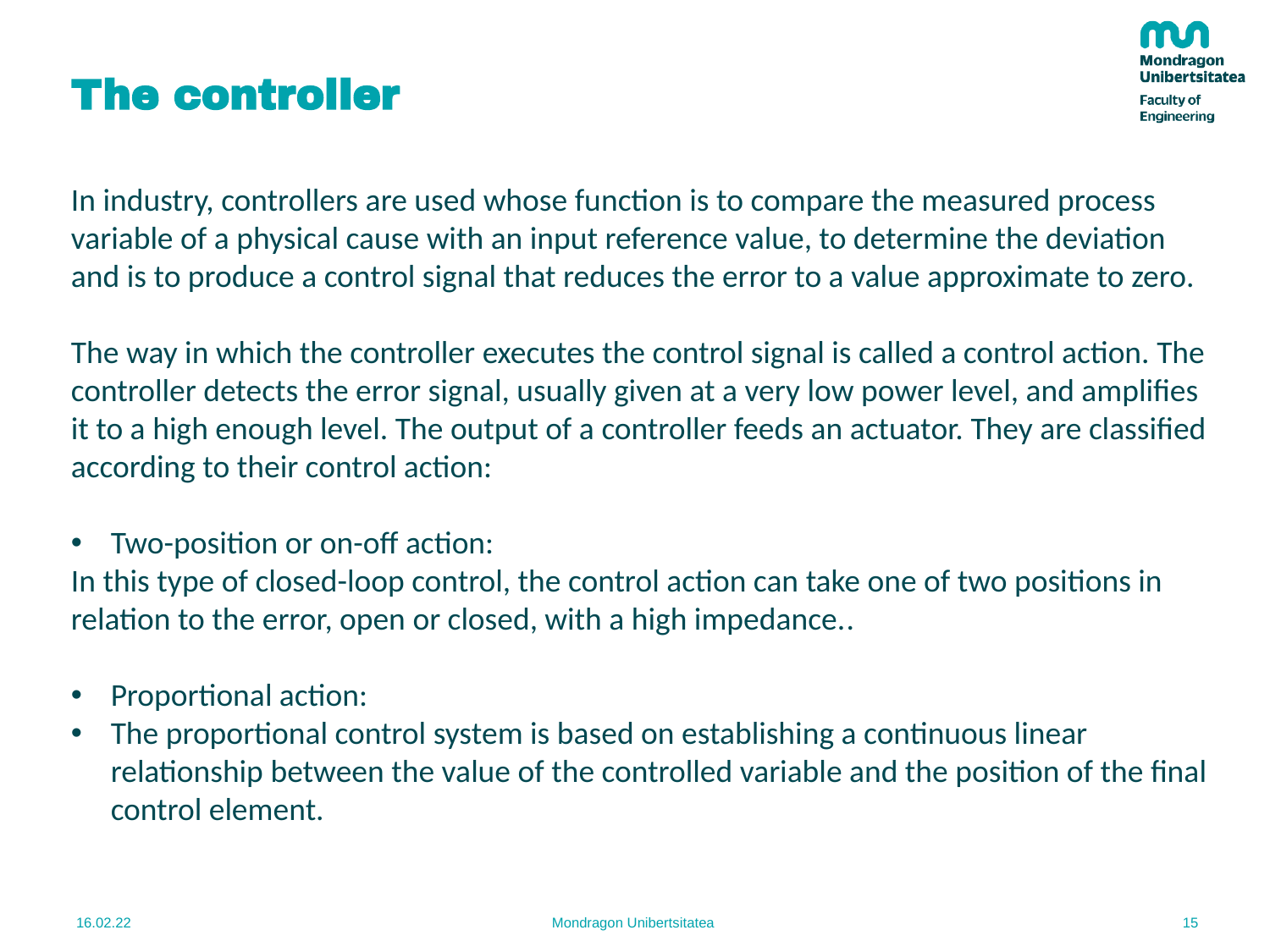

# The controller
In industry, controllers are used whose function is to compare the measured process variable of a physical cause with an input reference value, to determine the deviation and is to produce a control signal that reduces the error to a value approximate to zero.

The way in which the controller executes the control signal is called a control action. The controller detects the error signal, usually given at a very low power level, and amplifies it to a high enough level. The output of a controller feeds an actuator. They are classified according to their control action:

Two-position or on-off action:
In this type of closed-loop control, the control action can take one of two positions in relation to the error, open or closed, with a high impedance..

Proportional action:
The proportional control system is based on establishing a continuous linear relationship between the value of the controlled variable and the position of the final control element.

15
16.02.22
Mondragon Unibertsitatea